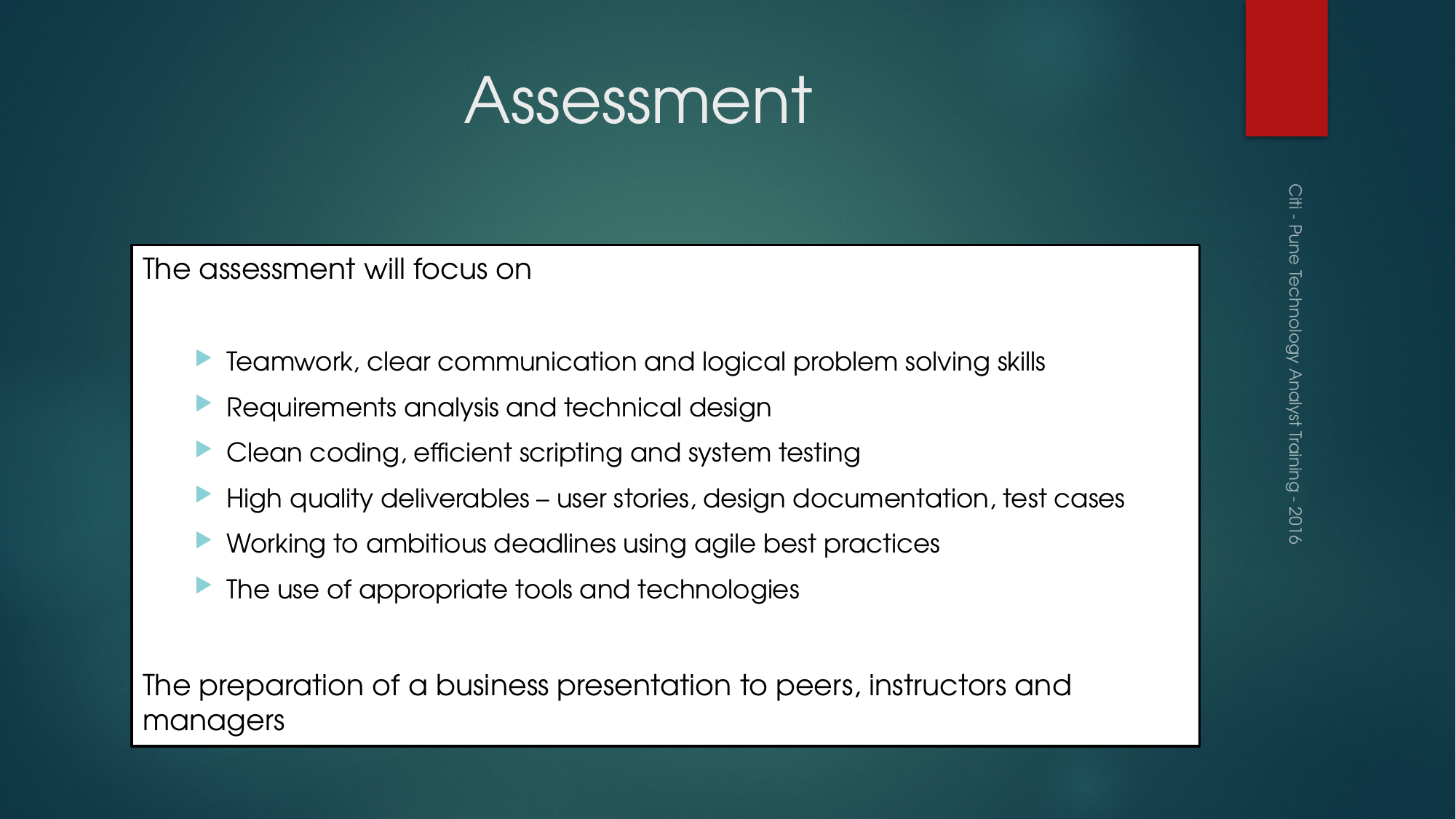

# Assessment
The assessment will focus on

Teamwork, clear communication and logical problem solving skills
Requirements analysis and technical design
Clean coding, efficient scripting and system testing
High quality deliverables – user stories, design documentation, test cases
Working to ambitious deadlines using agile best practices
The use of appropriate tools and technologies

The preparation of a business presentation to peers, instructors and managers

Citi - Pune Technology Analyst Training - 2016